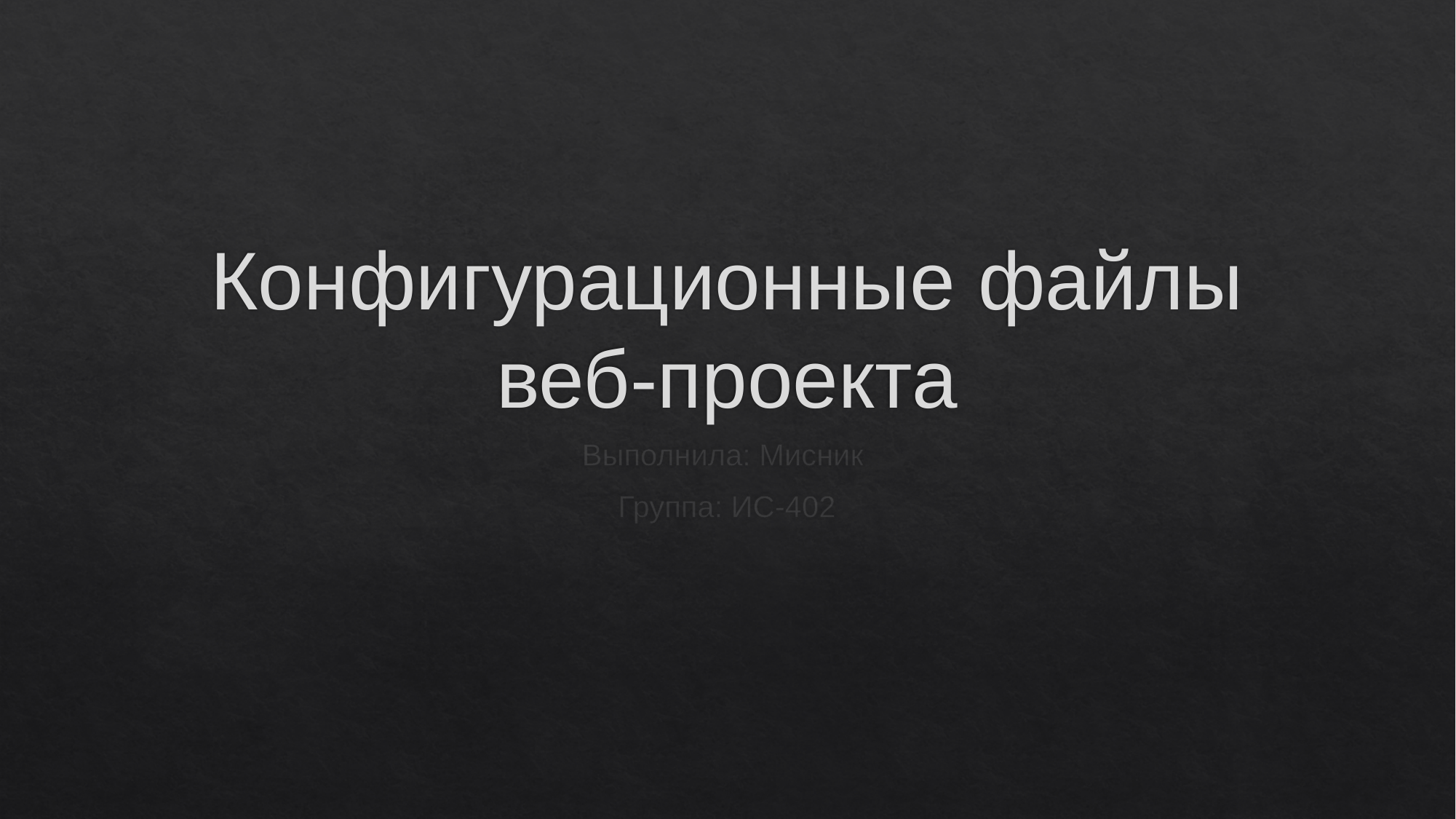

# Конфигурационные файлы веб-проекта
Выполнила: Мисник
Группа: ИС-402